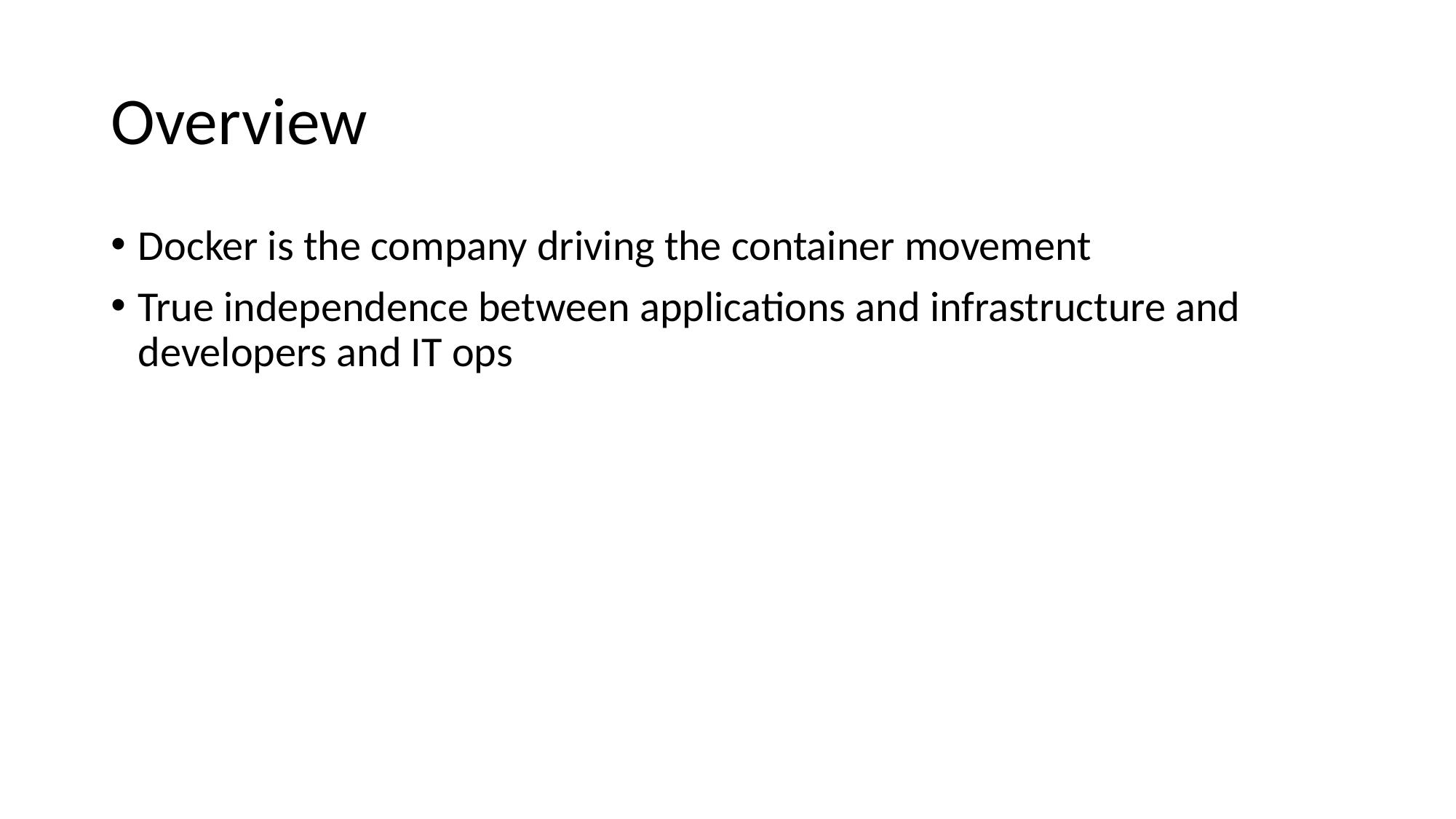

# Overview
Docker is the company driving the container movement
True independence between applications and infrastructure and developers and IT ops